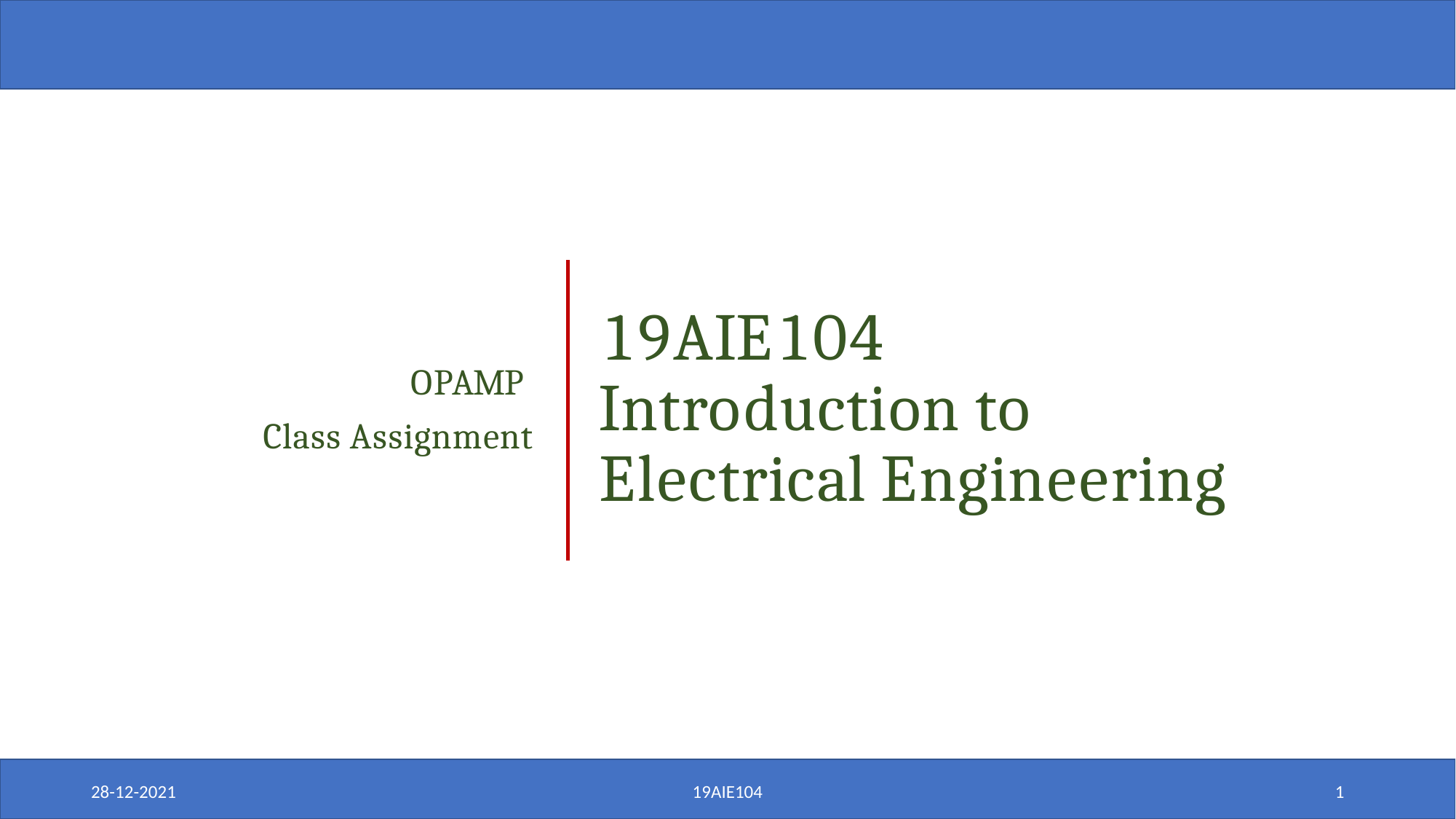

# INTRODUCTION

19AIE104
Introduction to
Electrical Engineering
OPAMP
Class Assignment
|  |  |
| --- | --- |
28-12-2021
19AIE104
1